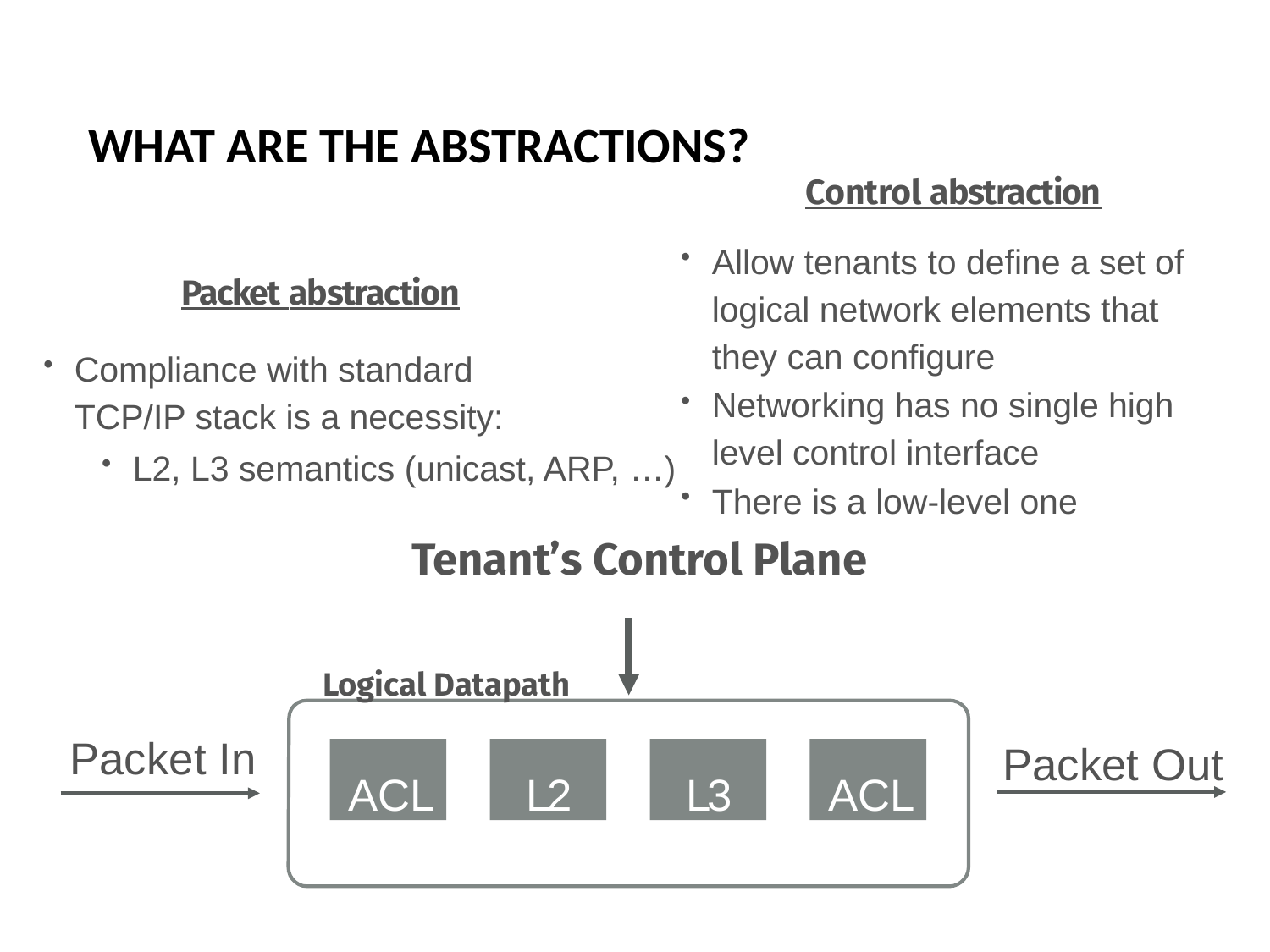

# WHAT ARE THE ABSTRACTIONS?
Control abstraction
Allow tenants to define a set of logical network elements that they can configure
Networking has no single high level control interface
There is a low-level one
Packet abstraction
Compliance with standard TCP/IP stack is a necessity:
L2, L3 semantics (unicast, ARP, …)

Tenant’s Control Plane

Logical Datapath

Packet In
Packet Out
ACL
L2
L3
ACL